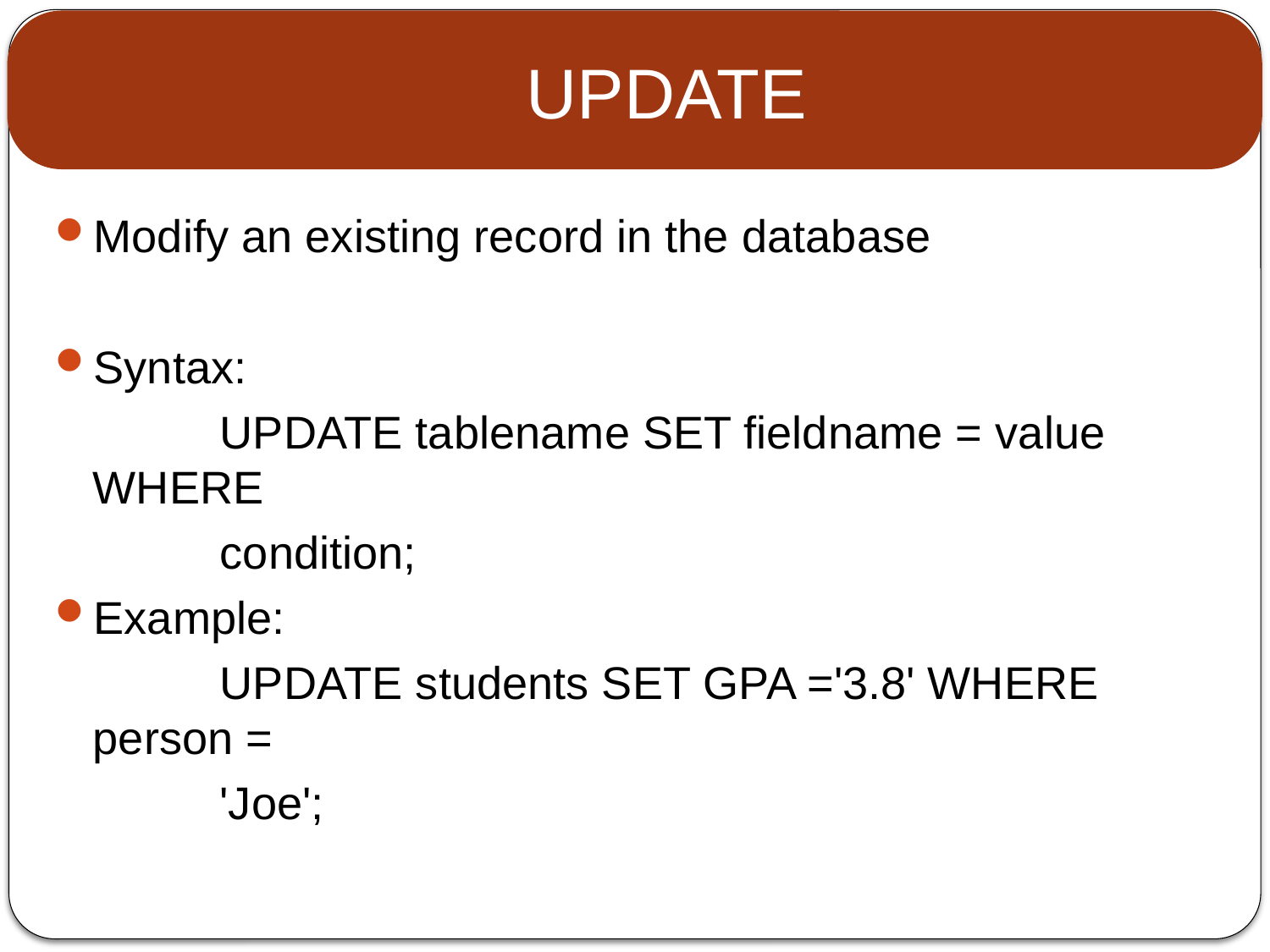

# UPDATE
Modify an existing record in the database

Syntax:
		UPDATE tablename SET fieldname = value WHERE
		condition;
Example:
		UPDATE students SET GPA ='3.8' WHERE person =
		'Joe';